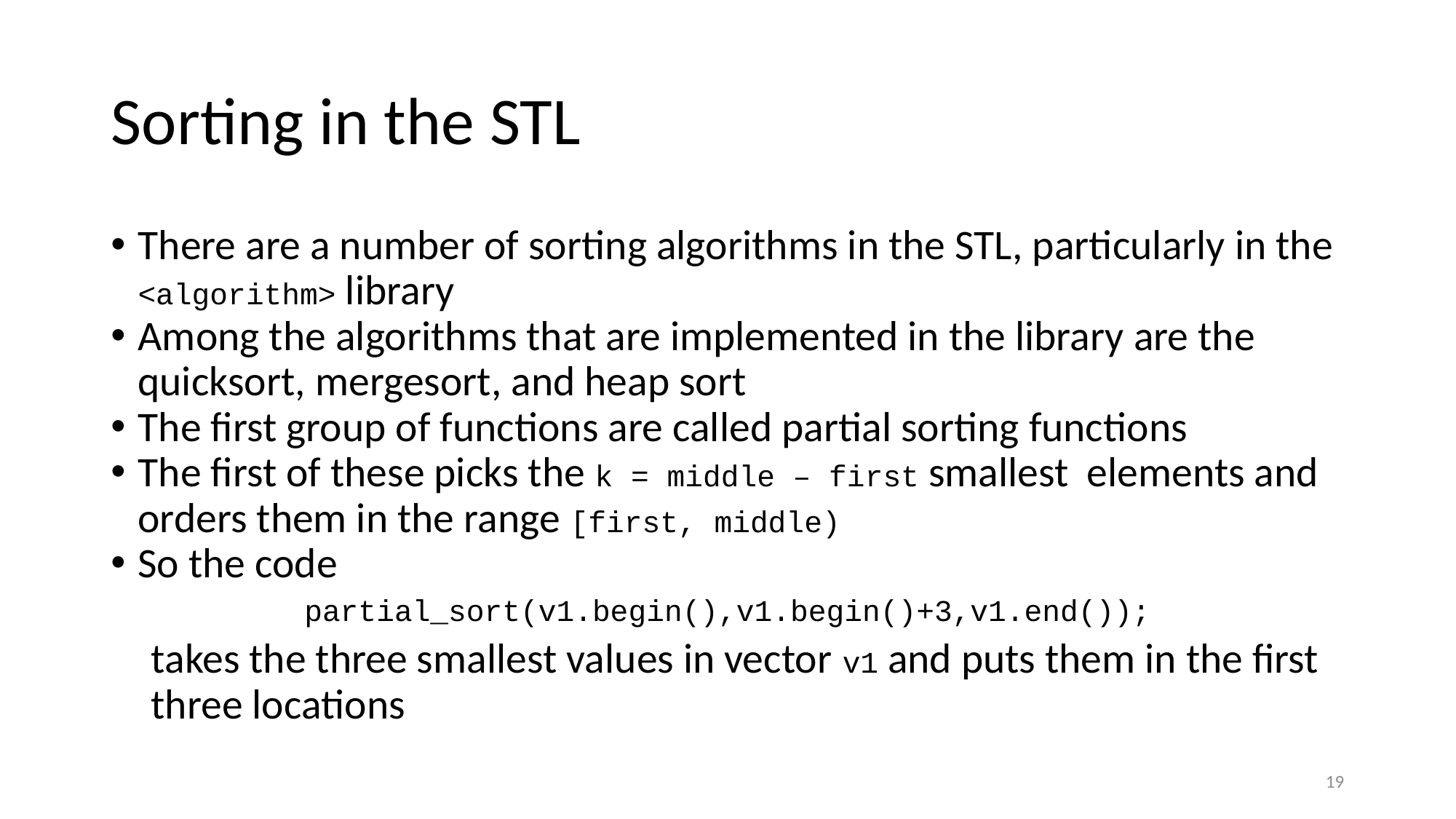

# Sorting in the STL
There are a number of sorting algorithms in the STL, particularly in the <algorithm> library
Among the algorithms that are implemented in the library are the quicksort, mergesort, and heap sort
The first group of functions are called partial sorting functions
The first of these picks the k = middle – first smallest elements and orders them in the range [first, middle)
So the code
partial_sort(v1.begin(),v1.begin()+3,v1.end());
takes the three smallest values in vector v1 and puts them in the first three locations
19